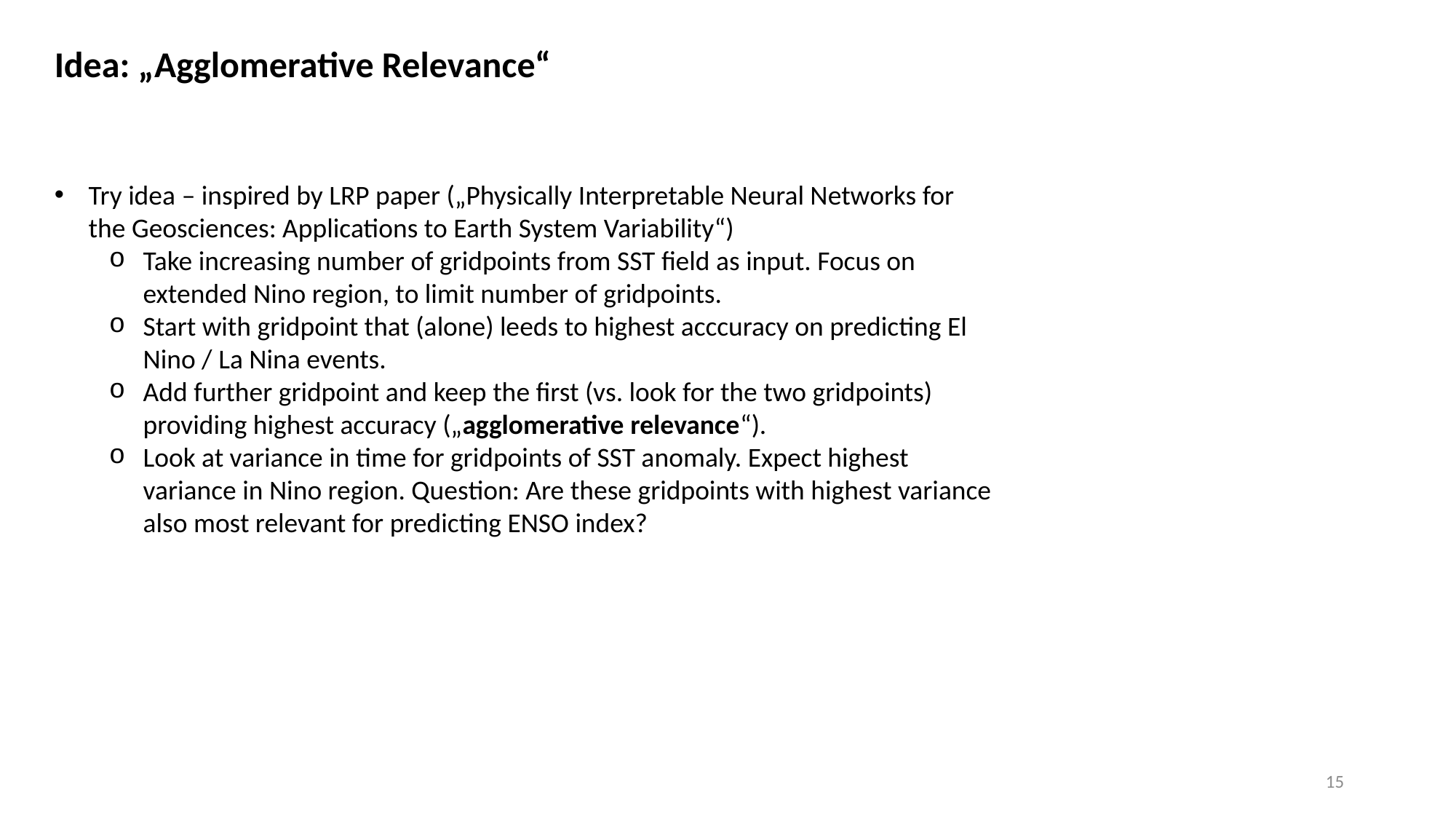

Idea: „Agglomerative Relevance“
Try idea – inspired by LRP paper („Physically Interpretable Neural Networks for the Geosciences: Applications to Earth System Variability“)
Take increasing number of gridpoints from SST field as input. Focus on extended Nino region, to limit number of gridpoints.
Start with gridpoint that (alone) leeds to highest acccuracy on predicting El Nino / La Nina events.
Add further gridpoint and keep the first (vs. look for the two gridpoints) providing highest accuracy („agglomerative relevance“).
Look at variance in time for gridpoints of SST anomaly. Expect highest variance in Nino region. Question: Are these gridpoints with highest variance also most relevant for predicting ENSO index?

15